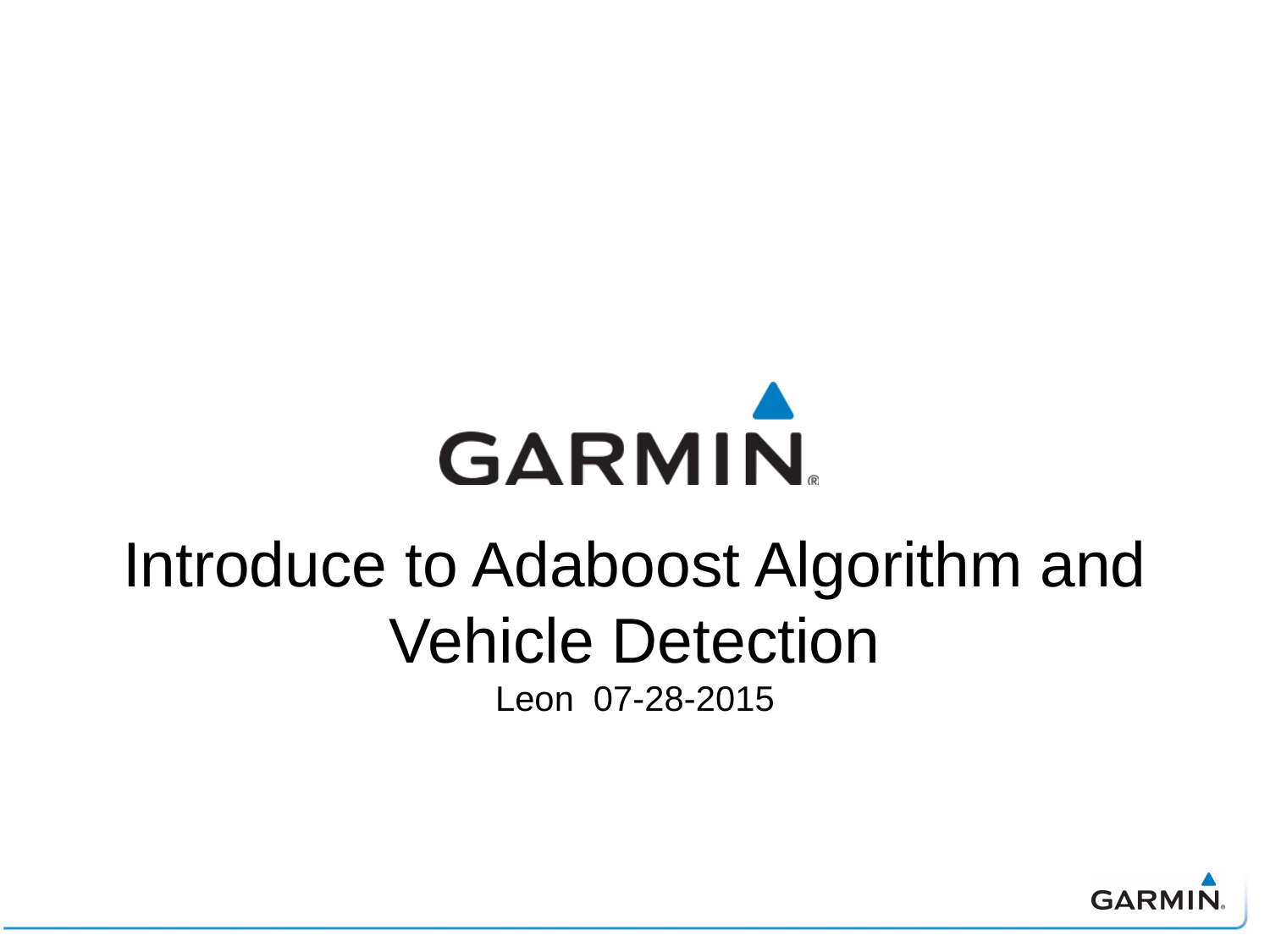

Introduce to Adaboost Algorithm and
Vehicle Detection
Leon  07-28-2015